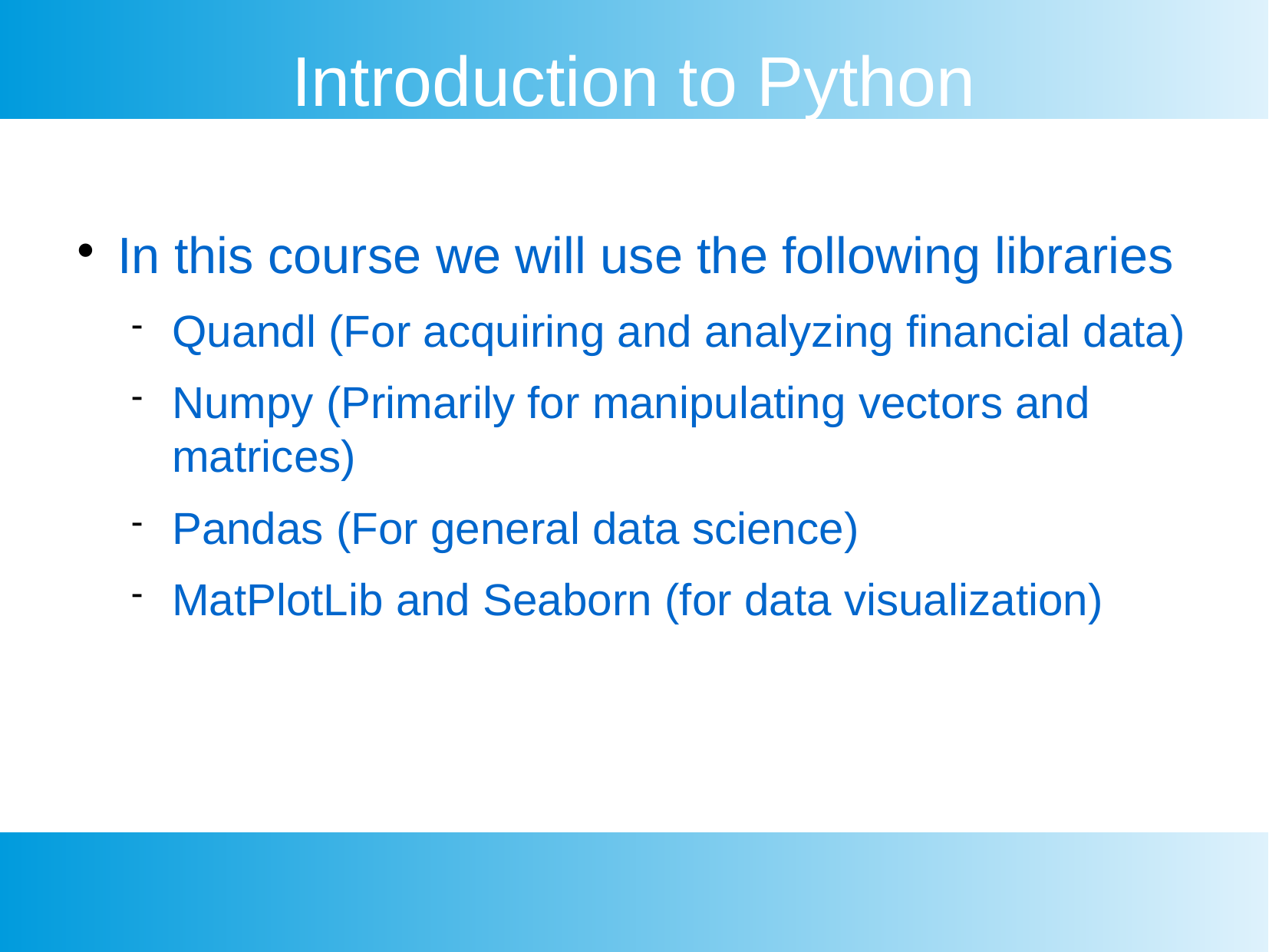

Introduction to Python
In this course we will use the following libraries
Quandl (For acquiring and analyzing financial data)
Numpy (Primarily for manipulating vectors and matrices)
Pandas (For general data science)
MatPlotLib and Seaborn (for data visualization)